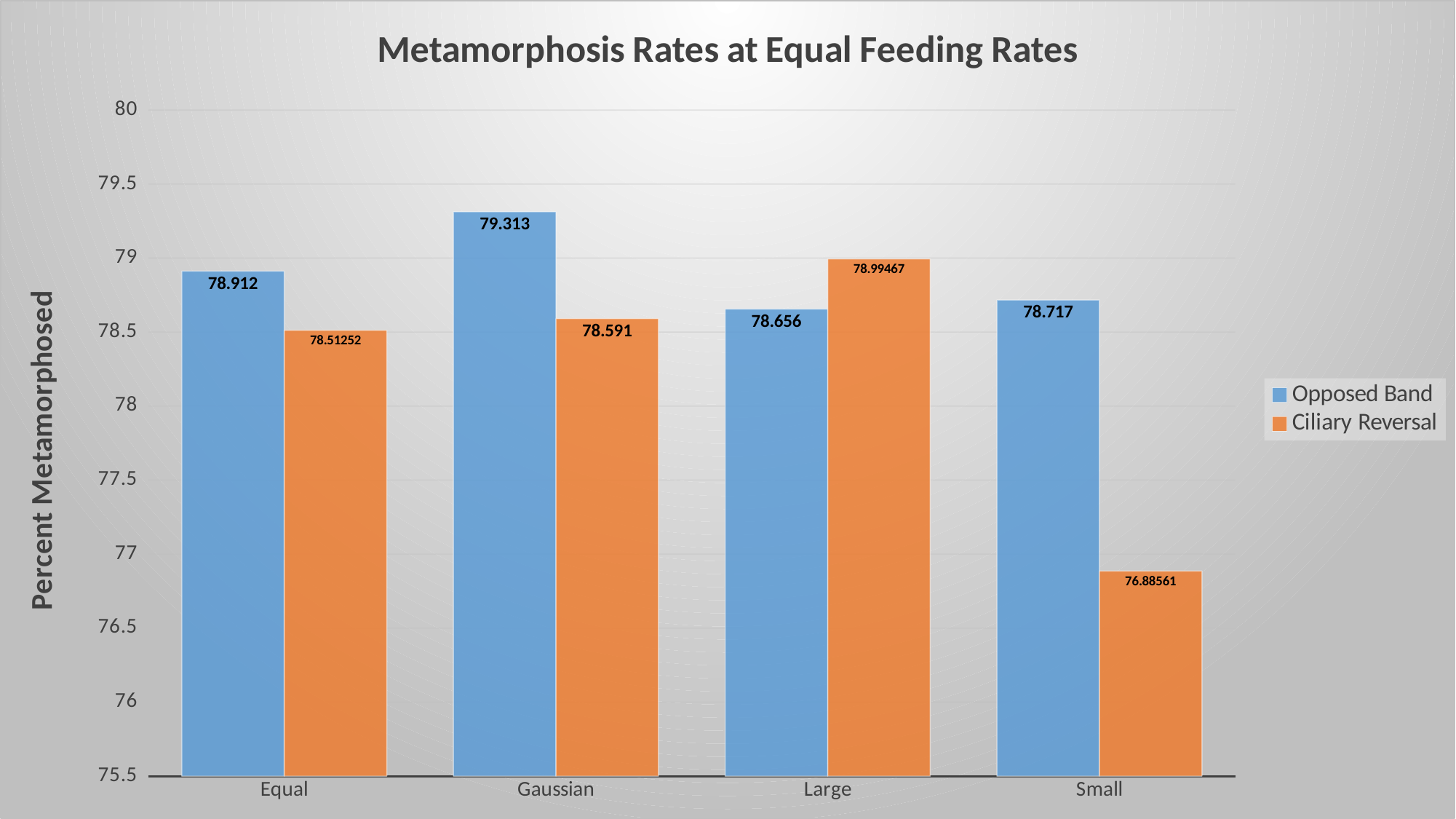

### Chart: Metamorphosis Rates at Equal Feeding Rates

| Category |  |  |
|---|---|---|
| Equal | 78.91178 | 78.51252 |
| Gaussian | 79.31335 | 78.59081 |
| Large | 78.65609 | 78.99467 |
| Small | 78.71677 | 76.88561 |